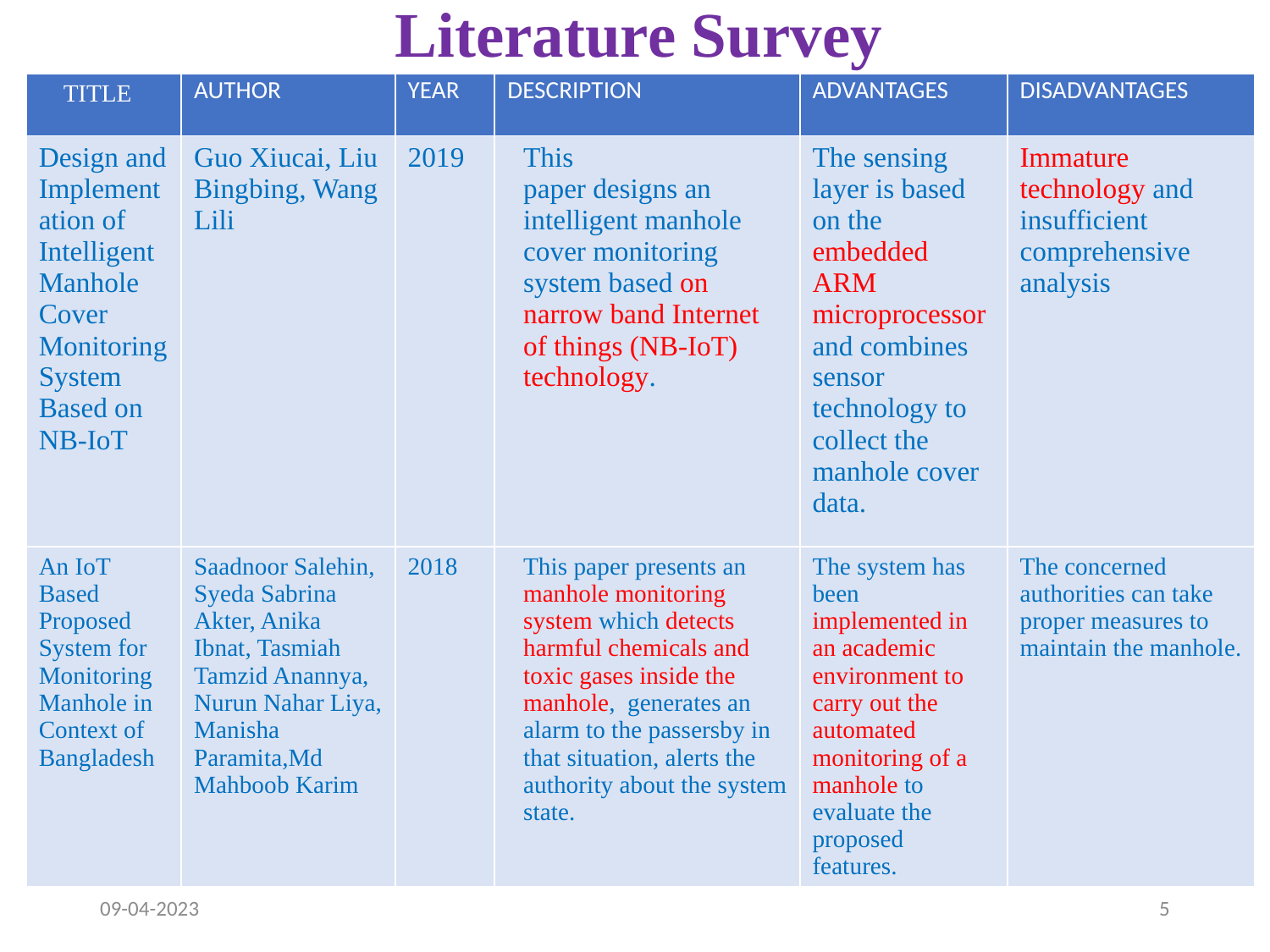

# Literature Survey
| TITLE | AUTHOR | YEAR | DESCRIPTION | ADVANTAGES | DISADVANTAGES |
| --- | --- | --- | --- | --- | --- |
| Design and Implementation of Intelligent Manhole Cover Monitoring System Based on NB-IoT | Guo Xiucai, Liu Bingbing, Wang Lili | 2019 | This paper designs an intelligent manhole cover monitoring system based on narrow band Internet of things (NB-IoT) technology. | The sensing layer is based on the embedded ARM microprocessor and combines sensor technology to collect the manhole cover data. | Immature technology and insufficient comprehensive analysis |
| An IoT Based Proposed System for Monitoring Manhole in Context of Bangladesh | Saadnoor Salehin, Syeda Sabrina Akter, Anika Ibnat, Tasmiah Tamzid Anannya, Nurun Nahar Liya, Manisha Paramita,Md Mahboob Karim | 2018 | This paper presents an manhole monitoring system which detects harmful chemicals and toxic gases inside the manhole, generates an alarm to the passersby in that situation, alerts the authority about the system state. | The system has been implemented in an academic environment to carry out the automated monitoring of a manhole to evaluate the proposed features. | The concerned authorities can take proper measures to maintain the manhole. |
09-04-2023
5